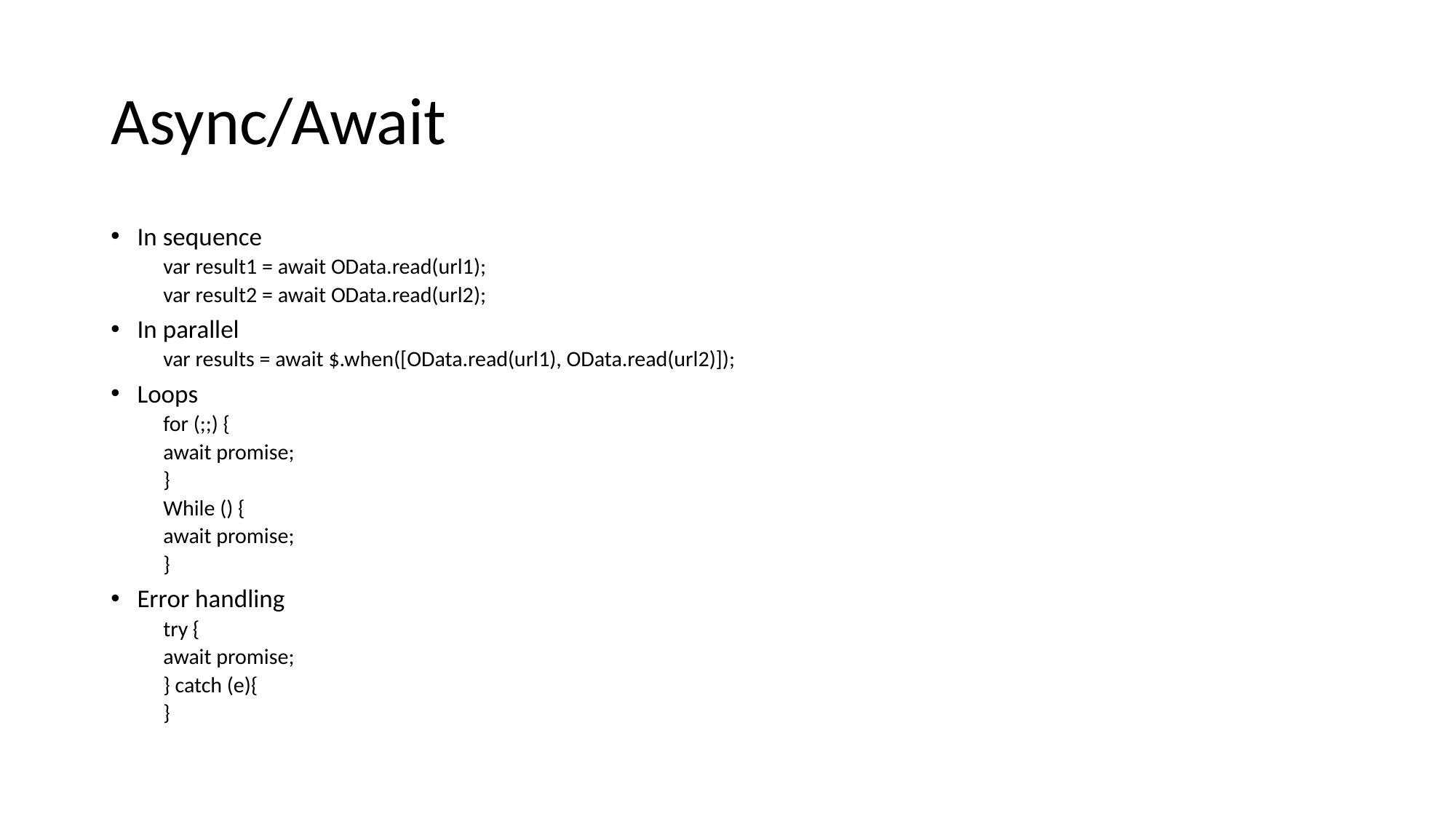

# Async/Await
In sequence
var result1 = await OData.read(url1);
var result2 = await OData.read(url2);
In parallel
var results = await $.when([OData.read(url1), OData.read(url2)]);
Loops
for (;;) {
	await promise;
}
While () {
	await promise;
}
Error handling
try {
	await promise;
} catch (e){
}